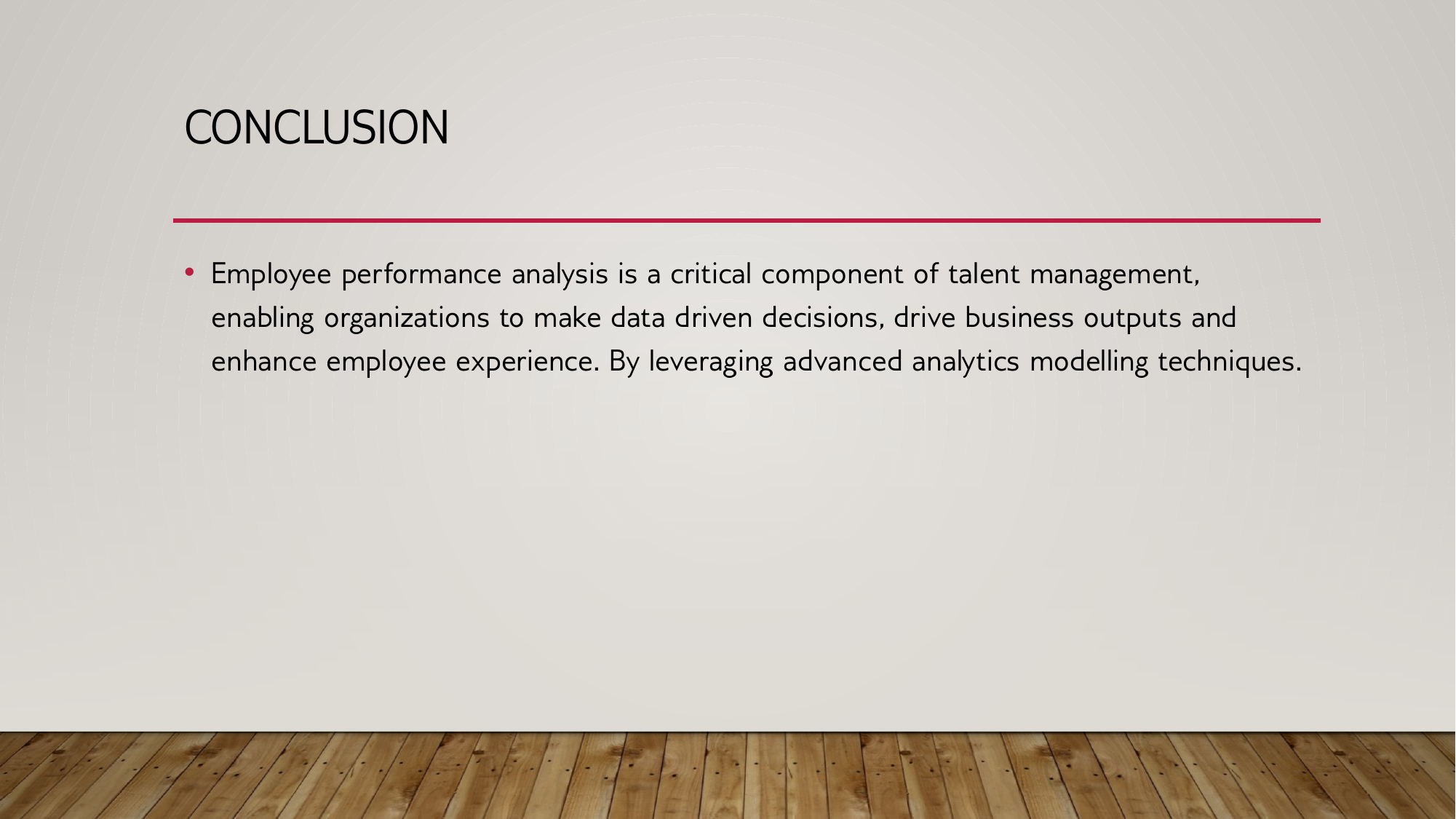

# Conclusion
Employee performance analysis is a critical component of talent management, enabling organizations to make data driven decisions, drive business outputs and enhance employee experience. By leveraging advanced analytics modelling techniques.